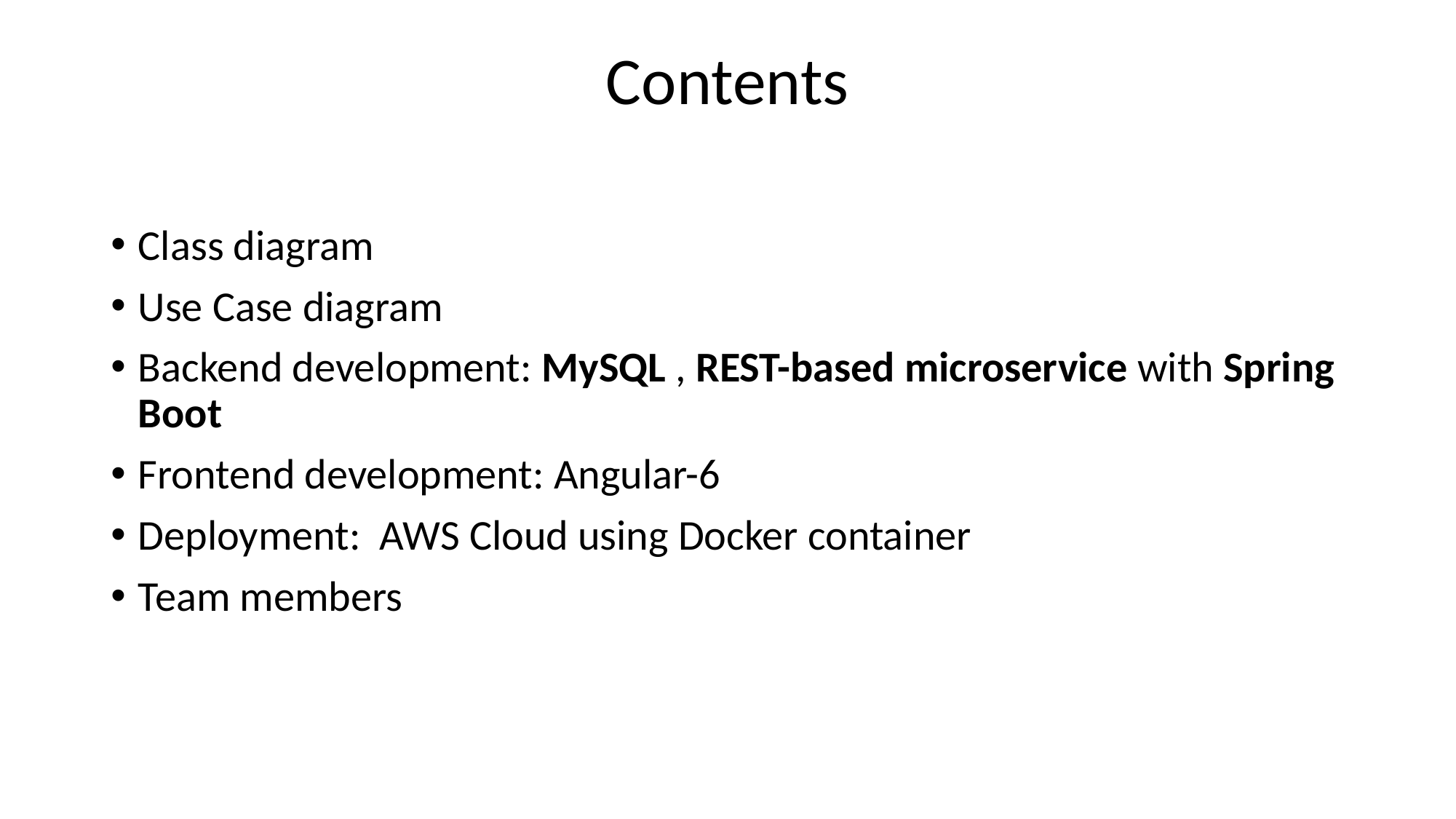

# Contents
Class diagram
Use Case diagram
Backend development: MySQL , REST-based microservice with Spring Boot
Frontend development: Angular-6
Deployment:  AWS Cloud using Docker container
Team members